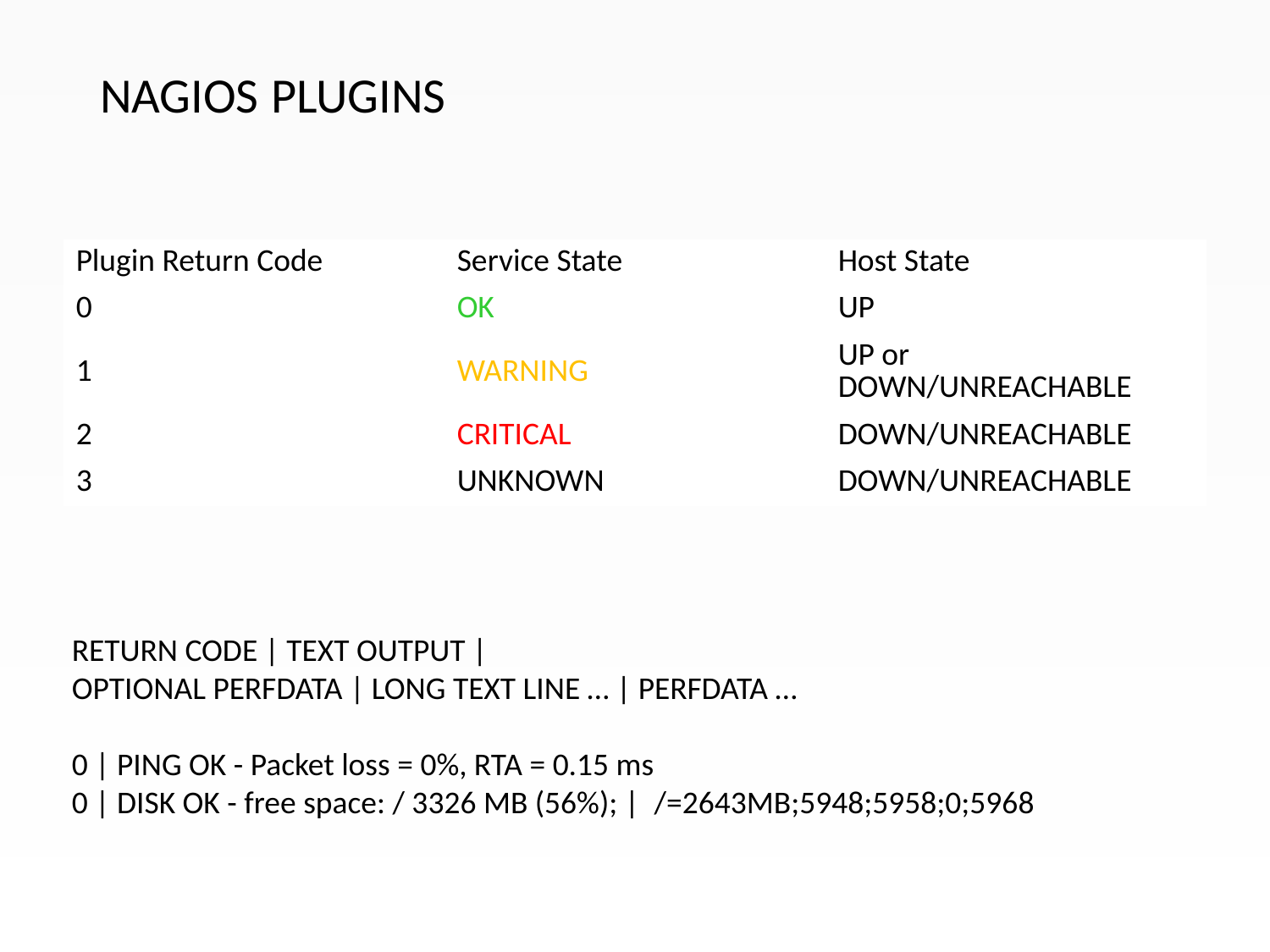

# NAGIOS PLUGINS
| Plugin Return Code | Service State | Host State |
| --- | --- | --- |
| 0 | OK | UP |
| 1 | WARNING | UP or DOWN/UNREACHABLE |
| 2 | CRITICAL | DOWN/UNREACHABLE |
| 3 | UNKNOWN | DOWN/UNREACHABLE |

RETURN CODE | TEXT OUTPUT |
OPTIONAL PERFDATA | LONG TEXT LINE … | PERFDATA …

0 | PING OK - Packet loss = 0%, RTA = 0.15 ms
0 | DISK OK - free space: / 3326 MB (56%); |  /=2643MB;5948;5958;0;5968